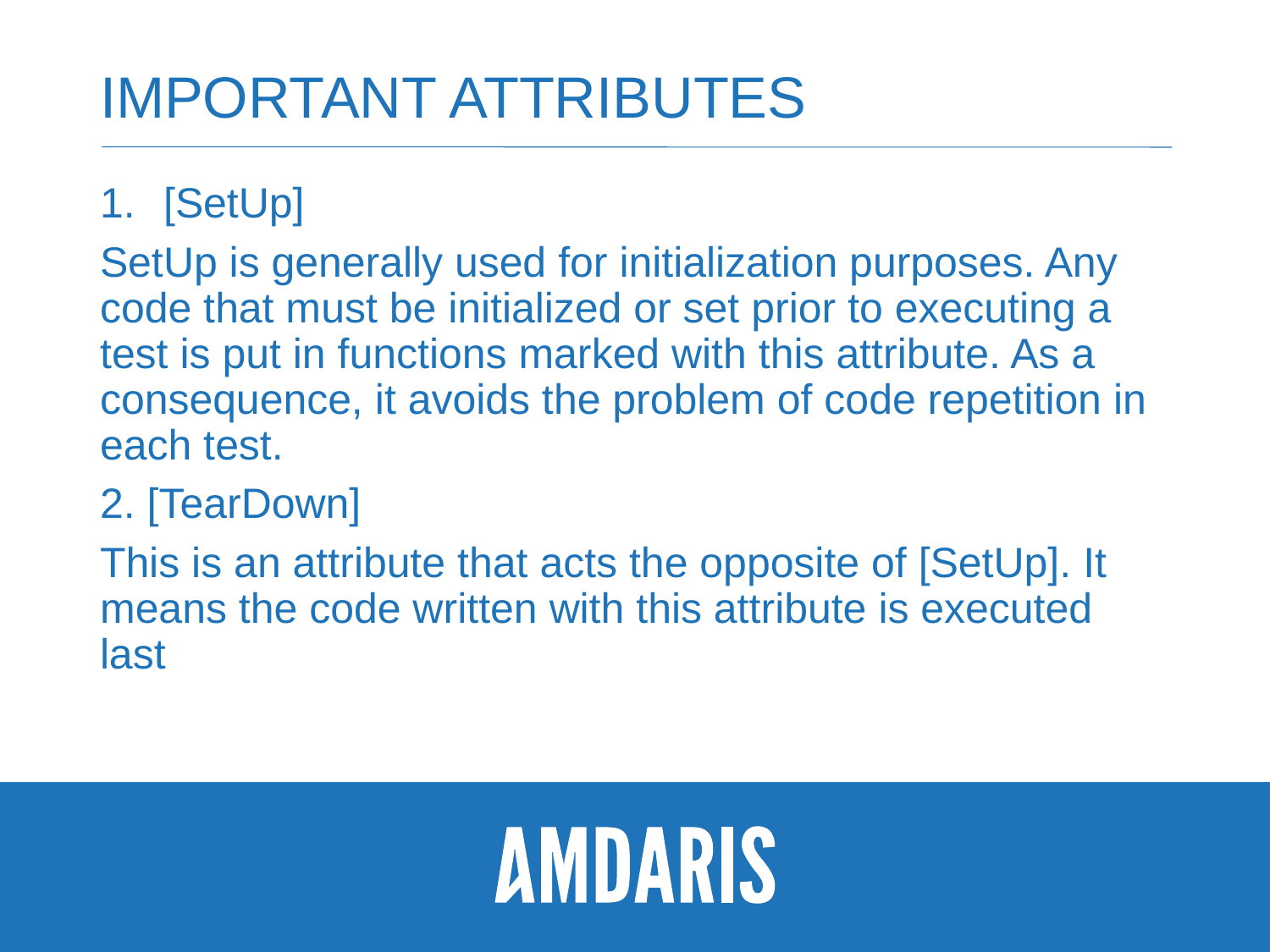

# Important Attributes
[SetUp]
SetUp is generally used for initialization purposes. Any code that must be initialized or set prior to executing a test is put in functions marked with this attribute. As a consequence, it avoids the problem of code repetition in each test.
2. [TearDown]
This is an attribute that acts the opposite of [SetUp]. It means the code written with this attribute is executed last